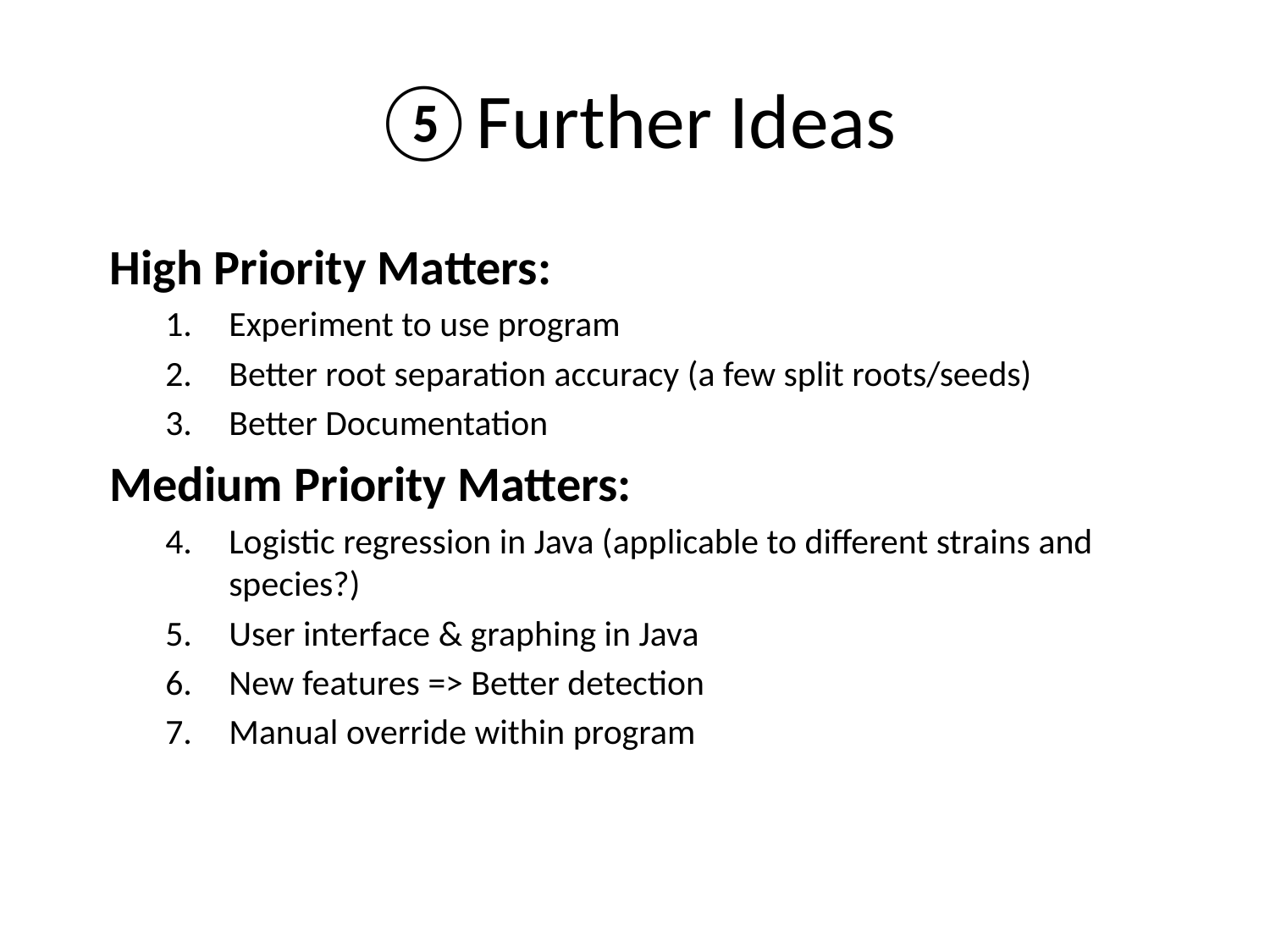

# Further Ideas
High Priority Matters:
Experiment to use program
Better root separation accuracy (a few split roots/seeds)
Better Documentation
Medium Priority Matters:
Logistic regression in Java (applicable to different strains and species?)
User interface & graphing in Java
New features => Better detection
Manual override within program